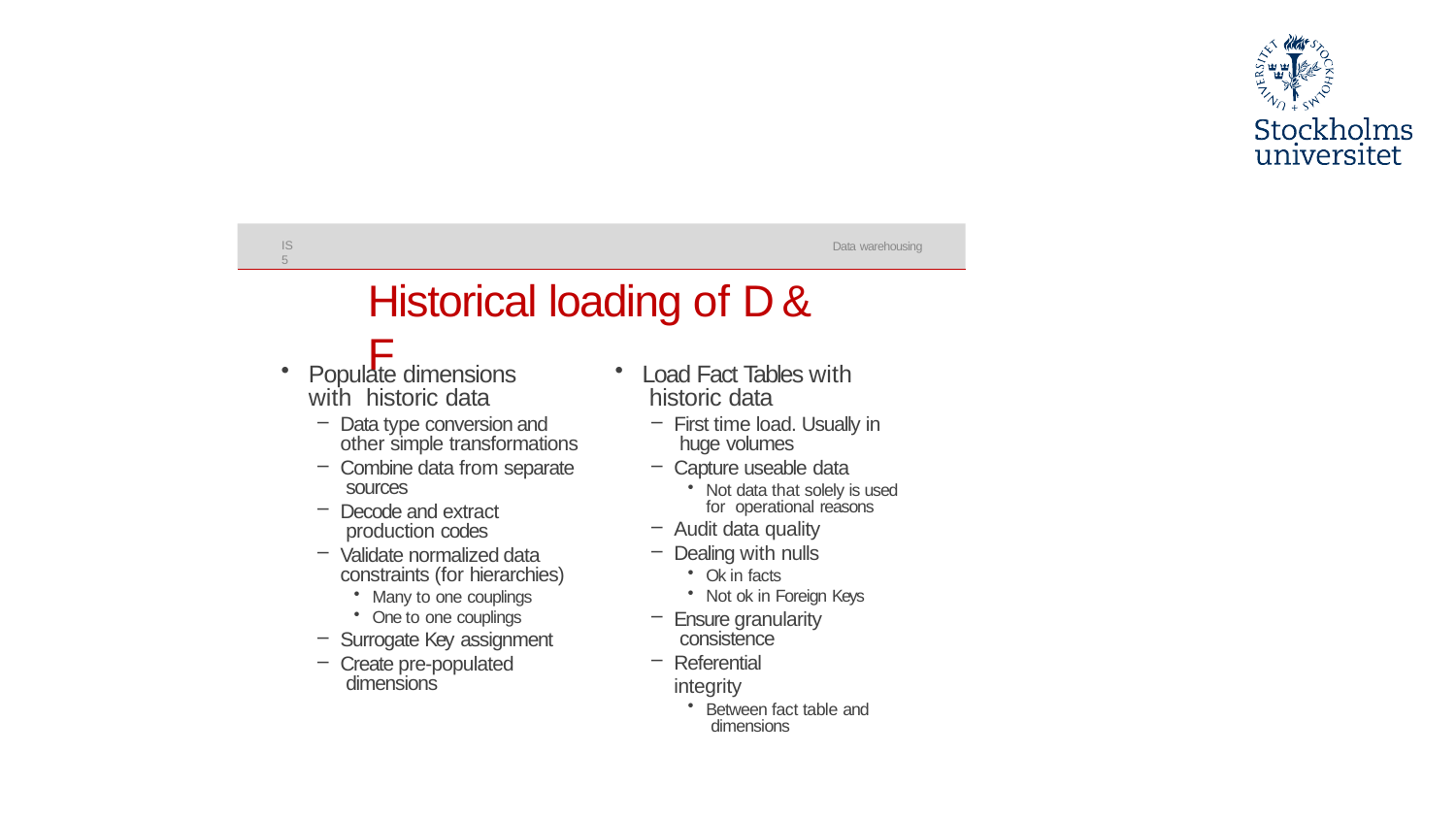

#

IS5
Data warehousing

Historical loading of D & F
Populate dimensions with  historic data
Data type conversion and  other simple transformations
Combine data from separate  sources
Decode and extract  production codes
Validate normalized data  constraints (for hierarchies)
Many to one couplings
One to one couplings
Surrogate Key assignment
Create pre-populated  dimensions
Load Fact Tables with  historic data
First time load. Usually in  huge volumes
Capture useable data
Not data that solely is used for  operational reasons
Audit data quality
Dealing with nulls
Ok in facts
Not ok in Foreign Keys
Ensure granularity  consistence
Referential integrity
Between fact table and  dimensions